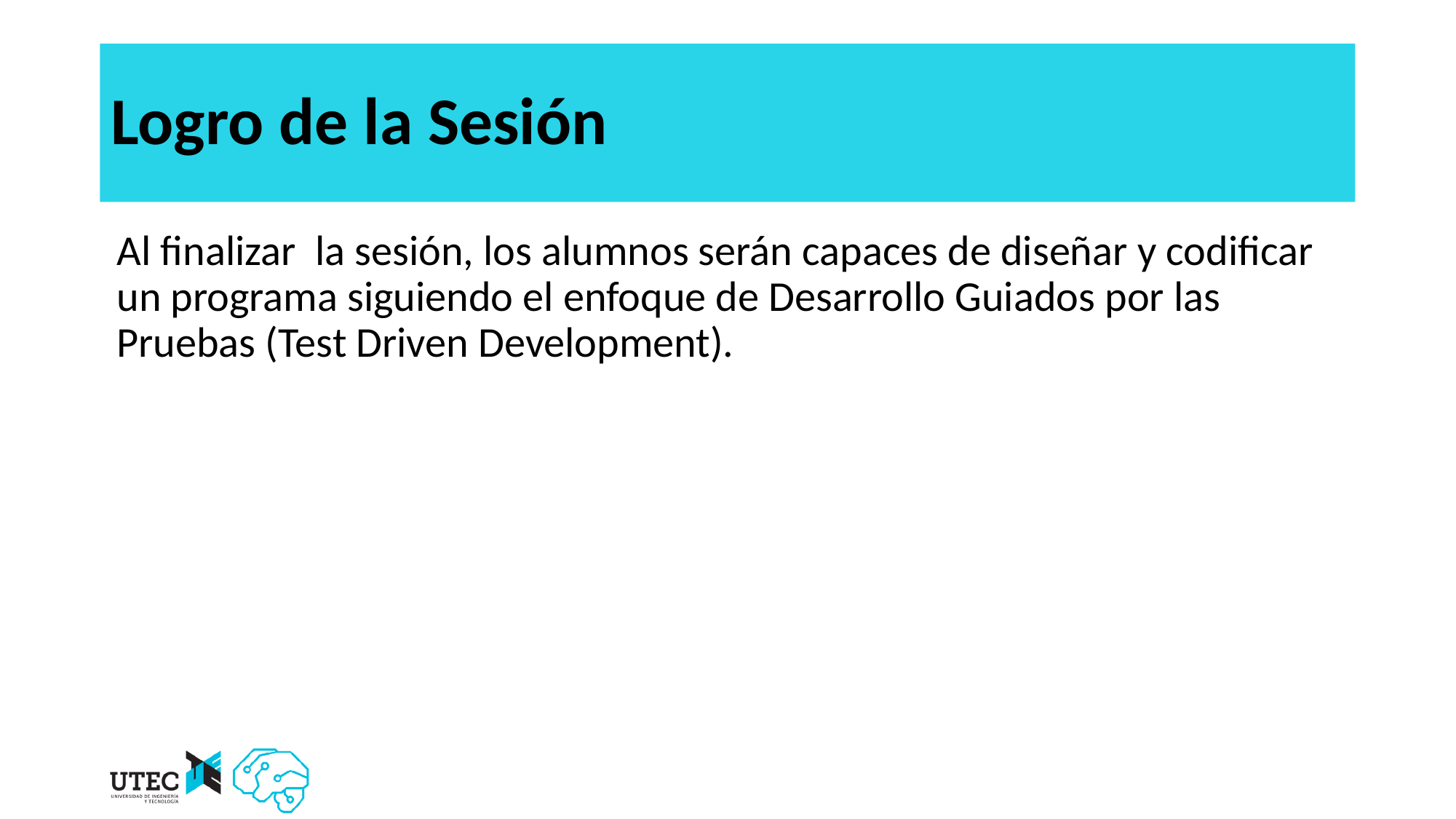

# Logro de la Sesión
Al finalizar  la sesión, los alumnos serán capaces de diseñar y codificar un programa siguiendo el enfoque de Desarrollo Guiados por las Pruebas (Test Driven Development).